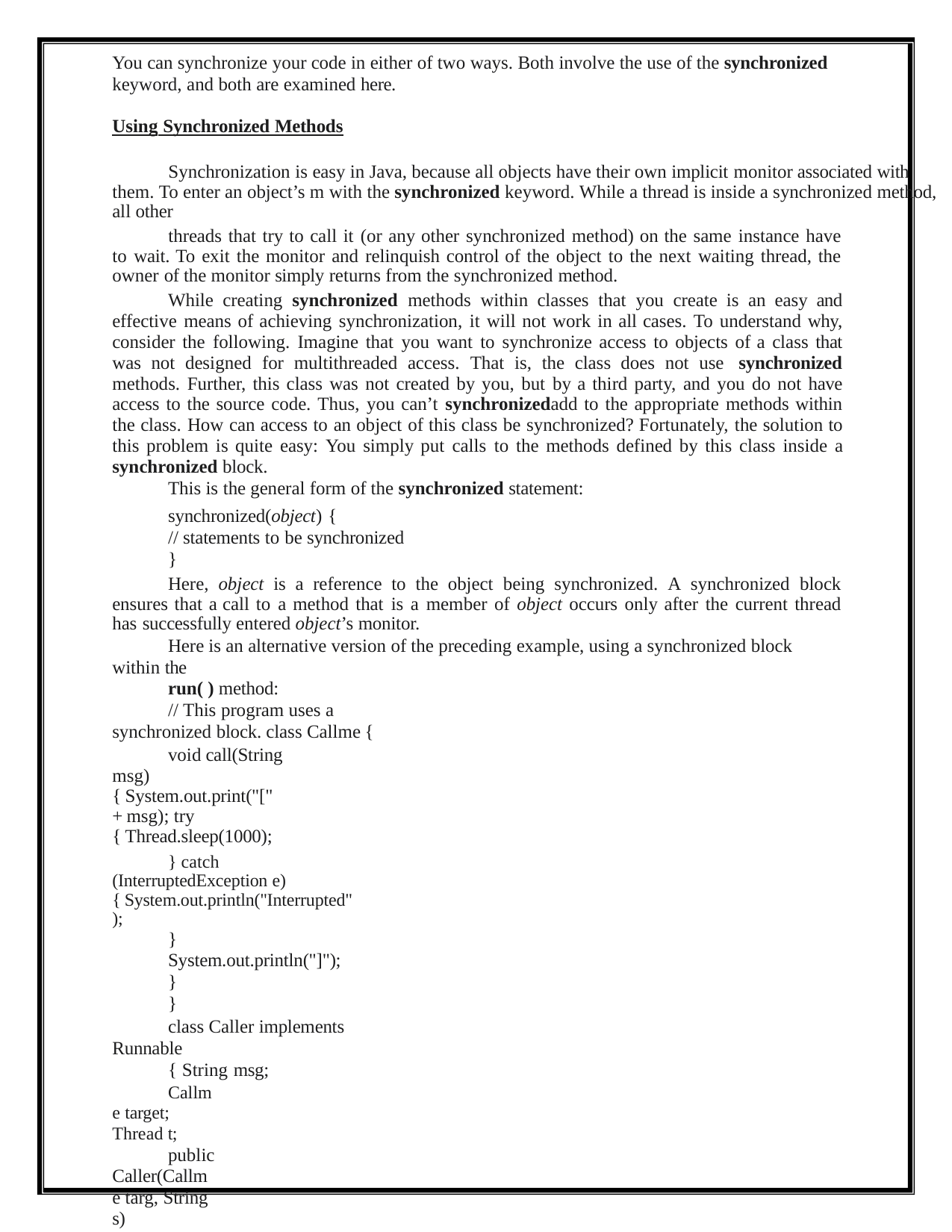

You can synchronize your code in either of two ways. Both involve the use of the synchronized
keyword, and both are examined here.
Using Synchronized Methods

Synchronization is easy in Java, because all objects have their own implicit monitor associated with them. To enter an object’s m with the synchronized keyword. While a thread is inside a synchronized method, all other
threads that try to call it (or any other synchronized method) on the same instance have to wait. To exit the monitor and relinquish control of the object to the next waiting thread, the owner of the monitor simply returns from the synchronized method.
While creating synchronized methods within classes that you create is an easy and effective means of achieving synchronization, it will not work in all cases. To understand why, consider the following. Imagine that you want to synchronize access to objects of a class that was not designed for multithreaded access. That is, the class does not use  synchronized methods. Further, this class was not created by you, but by a third party, and you do not have access to the source code. Thus, you can’t synchronizedadd to the appropriate methods within the class. How can access to an object of this class be synchronized? Fortunately, the solution to this problem is quite easy: You simply put calls to the methods defined by this class inside a synchronized block.
This is the general form of the synchronized statement:
synchronized(object) {
// statements to be synchronized
}
Here, object is a reference to the object being synchronized. A synchronized block ensures that a call to a method that is a member of object occurs only after the current thread has successfully entered object’s monitor.
Here is an alternative version of the preceding example, using a synchronized block within the
run( ) method:
// This program uses a synchronized block. class Callme {
void call(String msg) { System.out.print("[" + msg); try { Thread.sleep(1000);
} catch (InterruptedException e) { System.out.println("Interrupted");
}
System.out.println("]");
}
}
class Caller implements Runnable
{ String msg;
Callme target; Thread t;
public Caller(Callme targ, String s)
{ target = targ; msg = s;
t = new Thread(this); t.start();
}